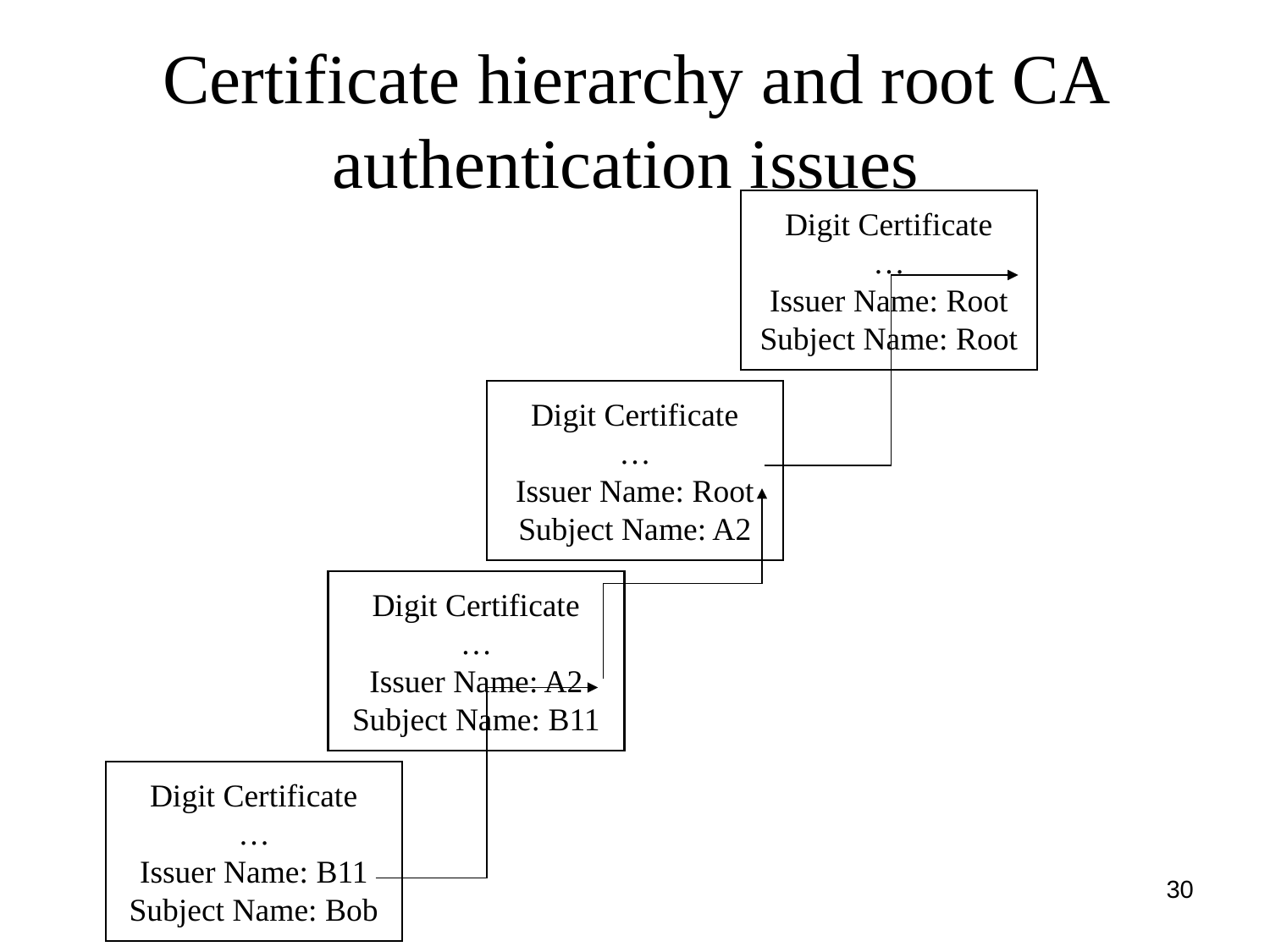

# Certificate hierarchy and root CA authentication issues
Digit Certificate
…
Issuer Name: Root
Subject Name: Root
Digit Certificate
…
Issuer Name: Root
Subject Name: A2
Digit Certificate
…
Issuer Name: A2
Subject Name: B11
Digit Certificate
…
Issuer Name: B11
Subject Name: Bob
30